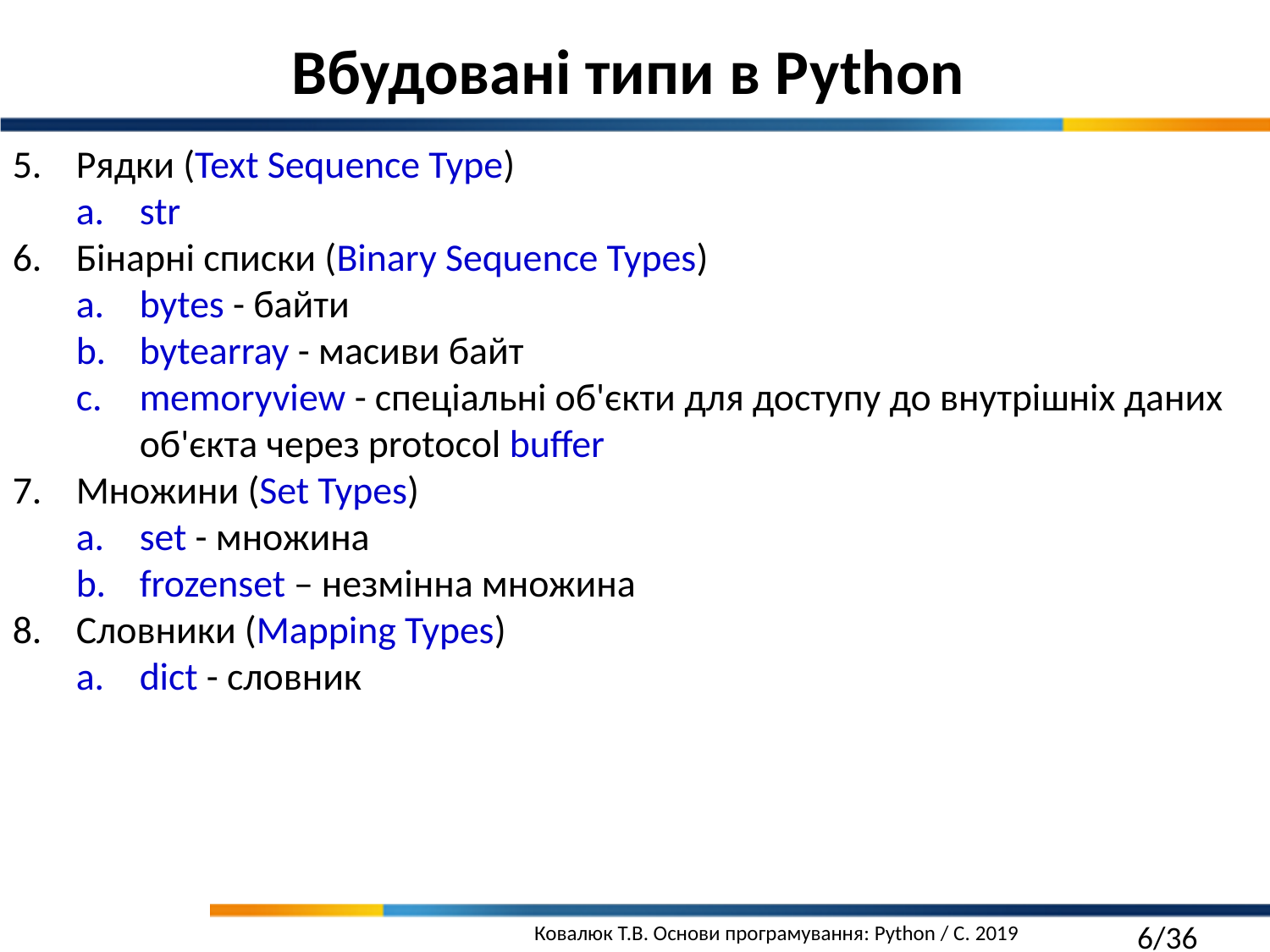

Вбудовані типи в Python
Рядки (Text Sequence Type)
str
Бінарні списки (Binary Sequence Types)
bytes - байти
bytearray - масиви байт
memoryview - спеціальні об'єкти для доступу до внутрішніх даних об'єкта через protocol buffer
Множини (Set Types)
set - множина
frozenset – незмінна множина
Словники (Mapping Types)
dict - словник